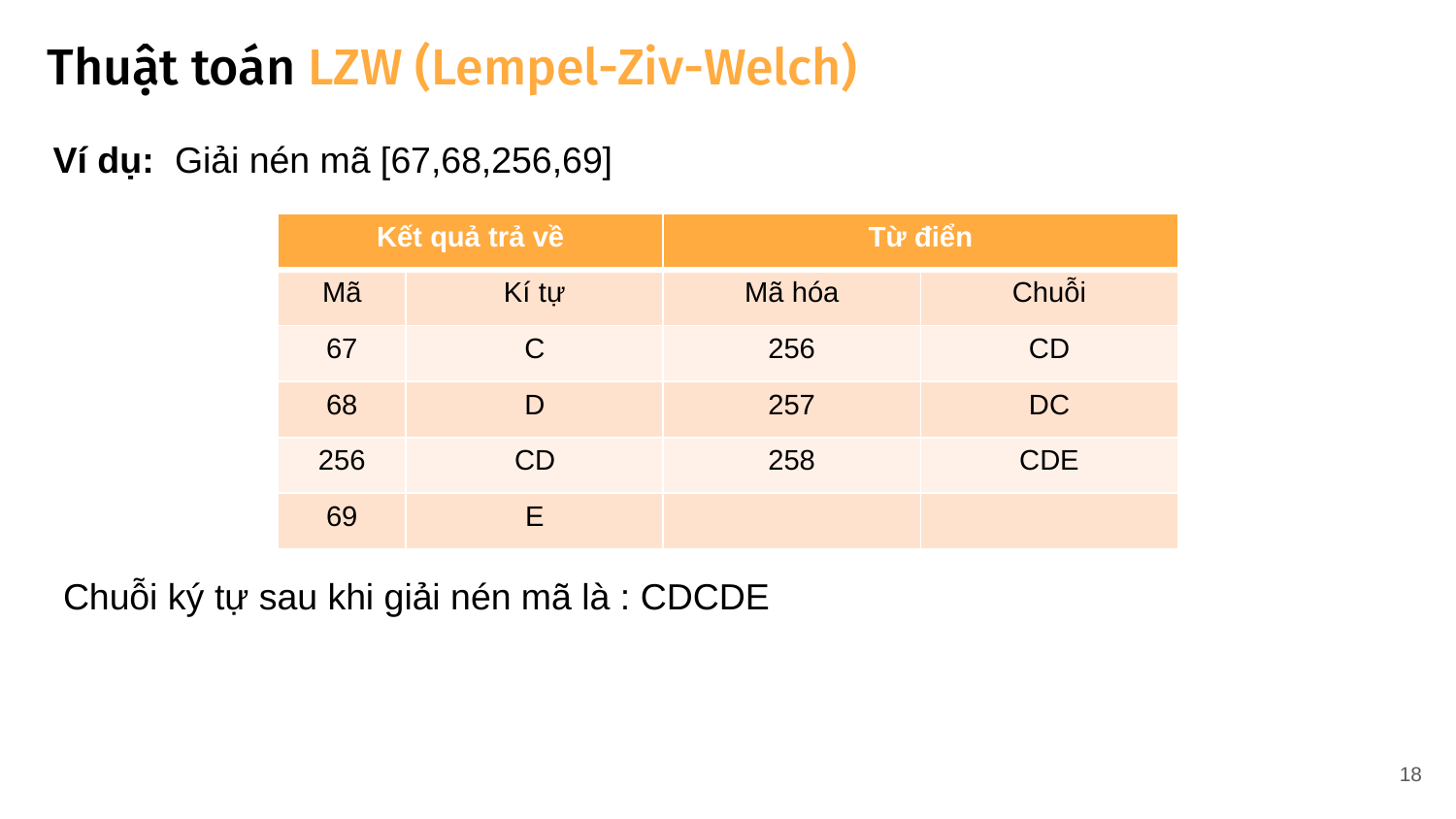

Thuật toán LZW (Lempel-Ziv-Welch)
Ví dụ:  Giải nén mã [67,68,256,69]

 Chuỗi ký tự sau khi giải nén mã là : CDCDE

| Kết quả trả về​ |  | Từ điển​ |  |
| --- | --- | --- | --- |
| Mã​ | Kí tự​ | Mã hóa​ | Chuỗi​ |
| 67 | C | 256​ | CD |
| 68 | D | 257​ | DC |
| 256 | CD​ | 258​ | CDE |
| 69 | E |  |  |
18